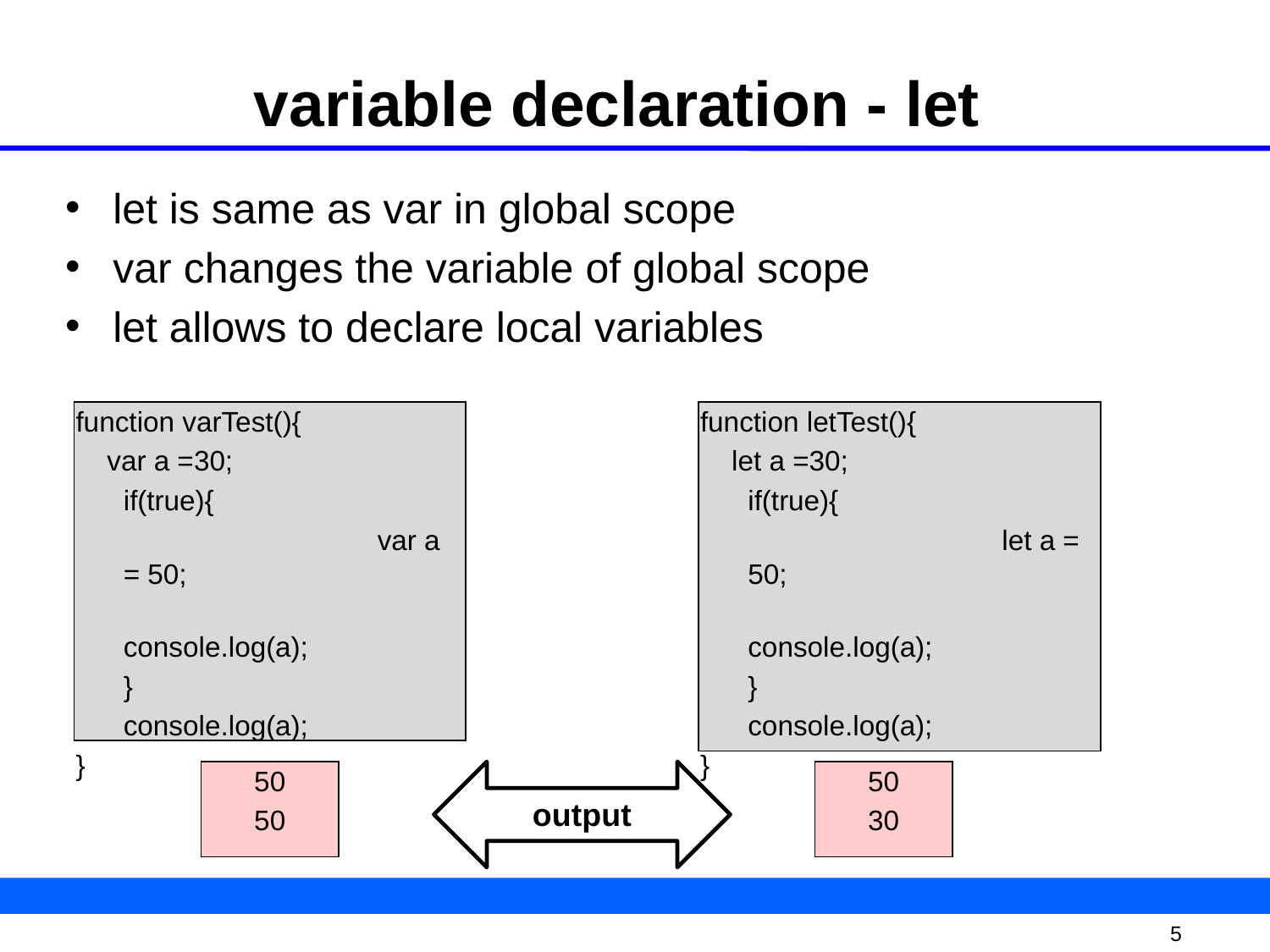

# variable declaration - let
let is same as var in global scope
var changes the variable of global scope
let allows to declare local variables

function varTest(){
    var a =30;
	if(true){
			var a = 50;
 			console.log(a);
	}
	console.log(a);
}

function letTest(){
    let a =30;
	if(true){
			let a = 50;
 			console.log(a);
	}
	console.log(a);
}

50
50

output
50
30